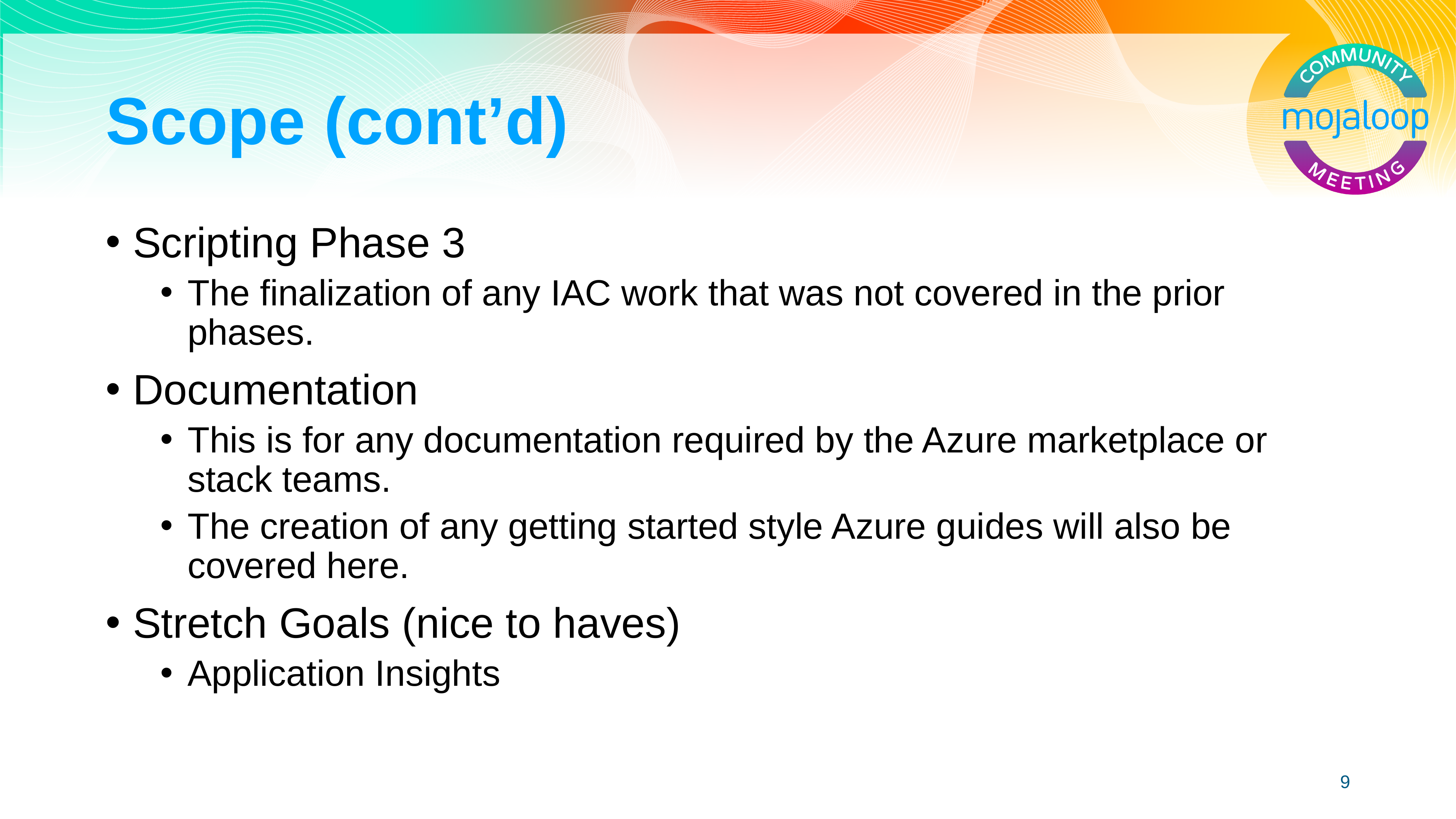

# Scope (cont’d)
Scripting Phase 3
The finalization of any IAC work that was not covered in the prior phases.
Documentation
This is for any documentation required by the Azure marketplace or stack teams.
The creation of any getting started style Azure guides will also be covered here.
Stretch Goals (nice to haves)
Application Insights
9